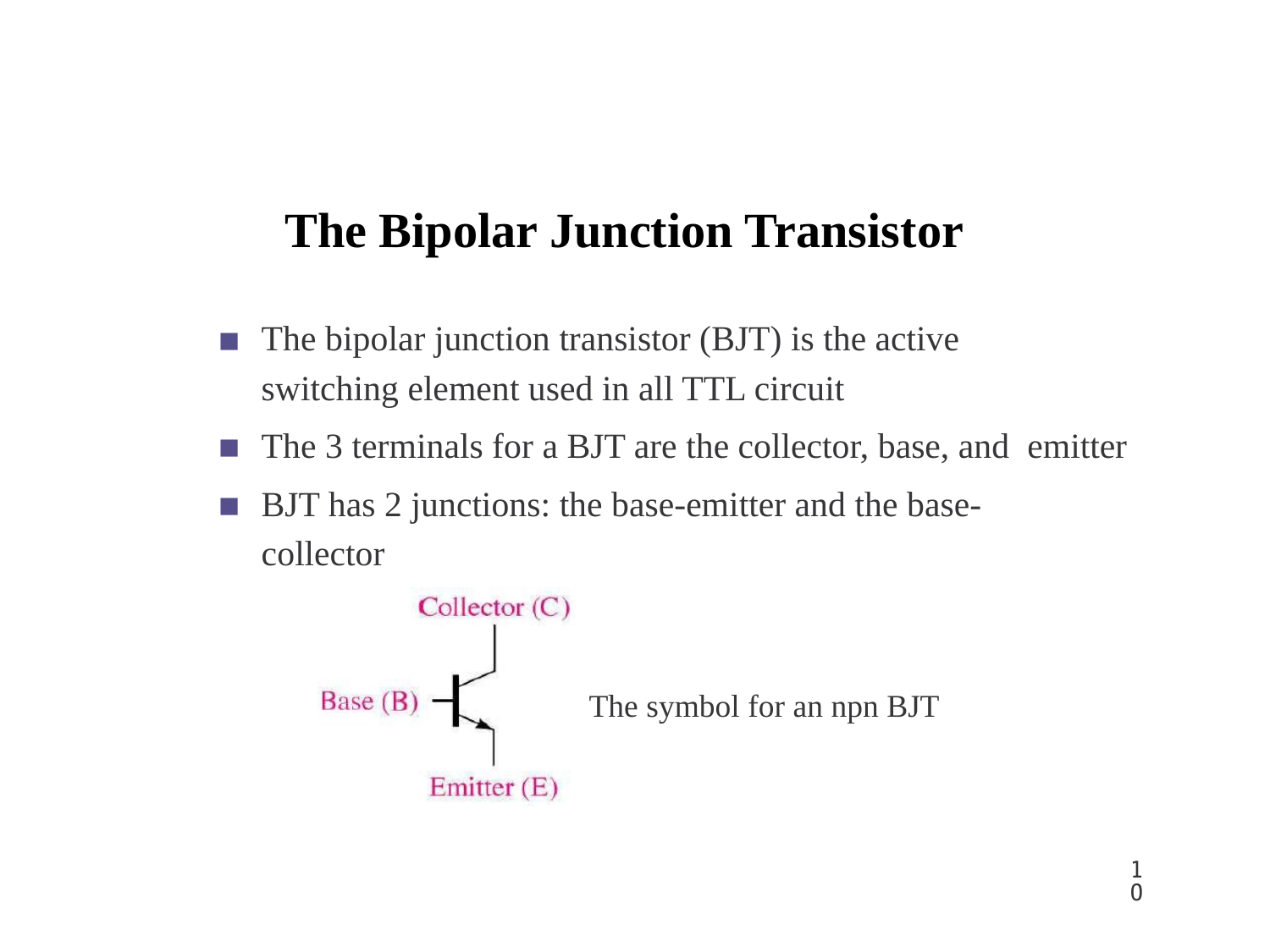

# The Bipolar Junction Transistor
The bipolar junction transistor (BJT) is the active  switching element used in all TTL circuit
The 3 terminals for a BJT are the collector, base, and  emitter
BJT has 2 junctions: the base-emitter and the base-  collector

The symbol for an npn BJT
10